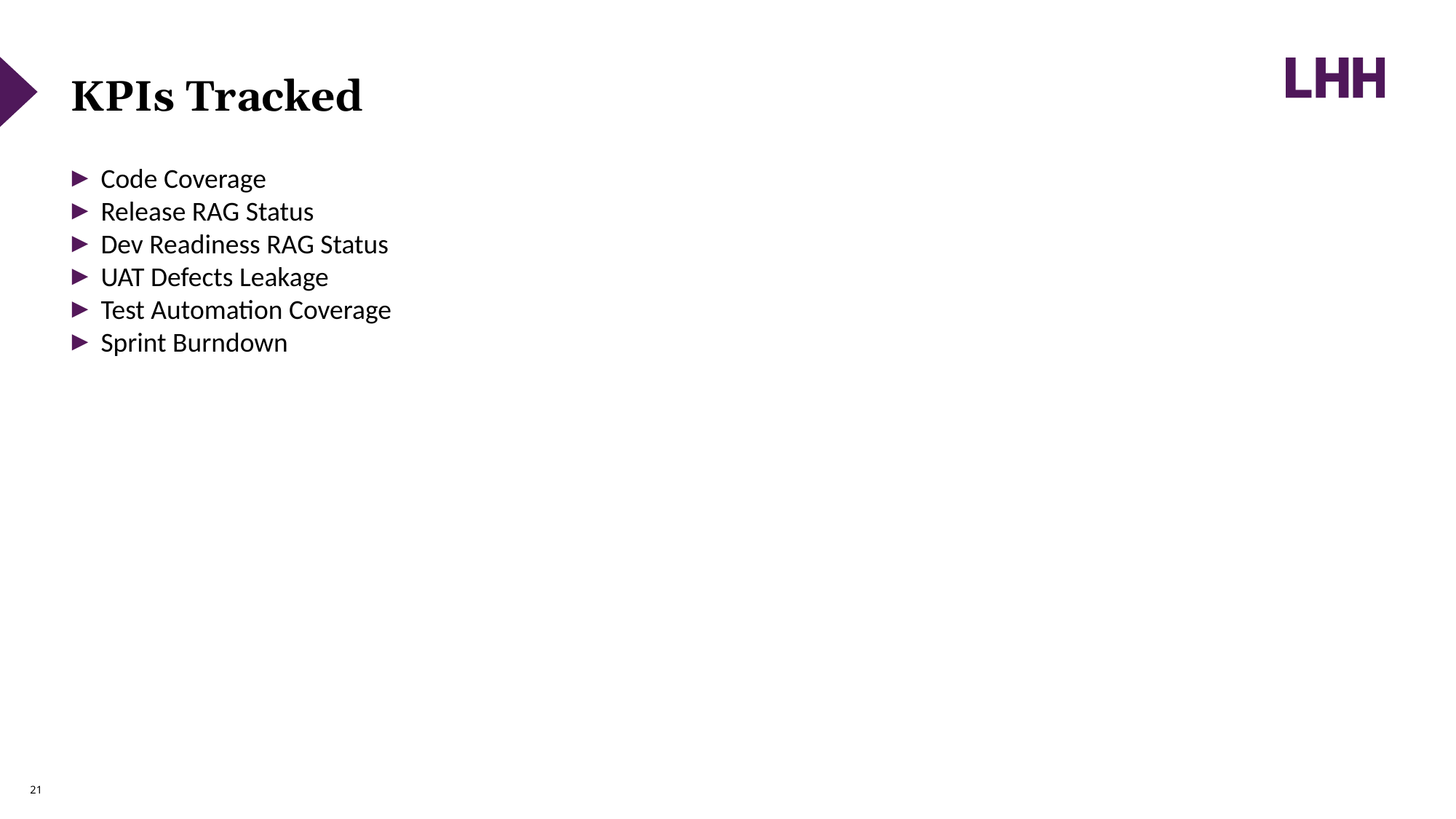

# KPIs Tracked
Code Coverage
Release RAG Status
Dev Readiness RAG Status
UAT Defects Leakage
Test Automation Coverage
Sprint Burndown